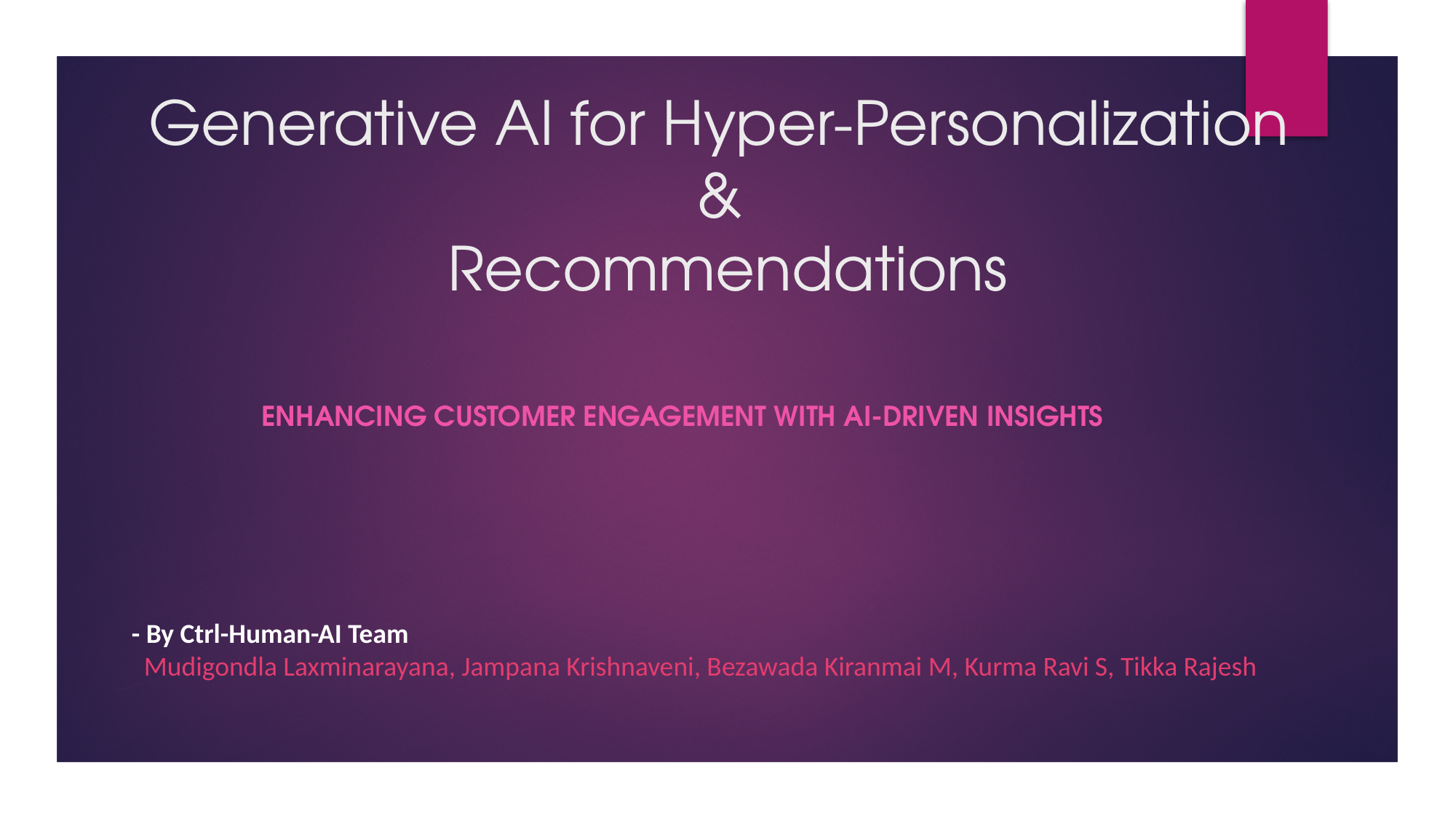

# Generative AI for Hyper-Personalization & Recommendations
Enhancing Customer Engagement with AI-Driven Insights
- By Ctrl-Human-AI Team
  Mudigondla Laxminarayana, Jampana Krishnaveni, Bezawada Kiranmai M, Kurma Ravi S, Tikka Rajesh